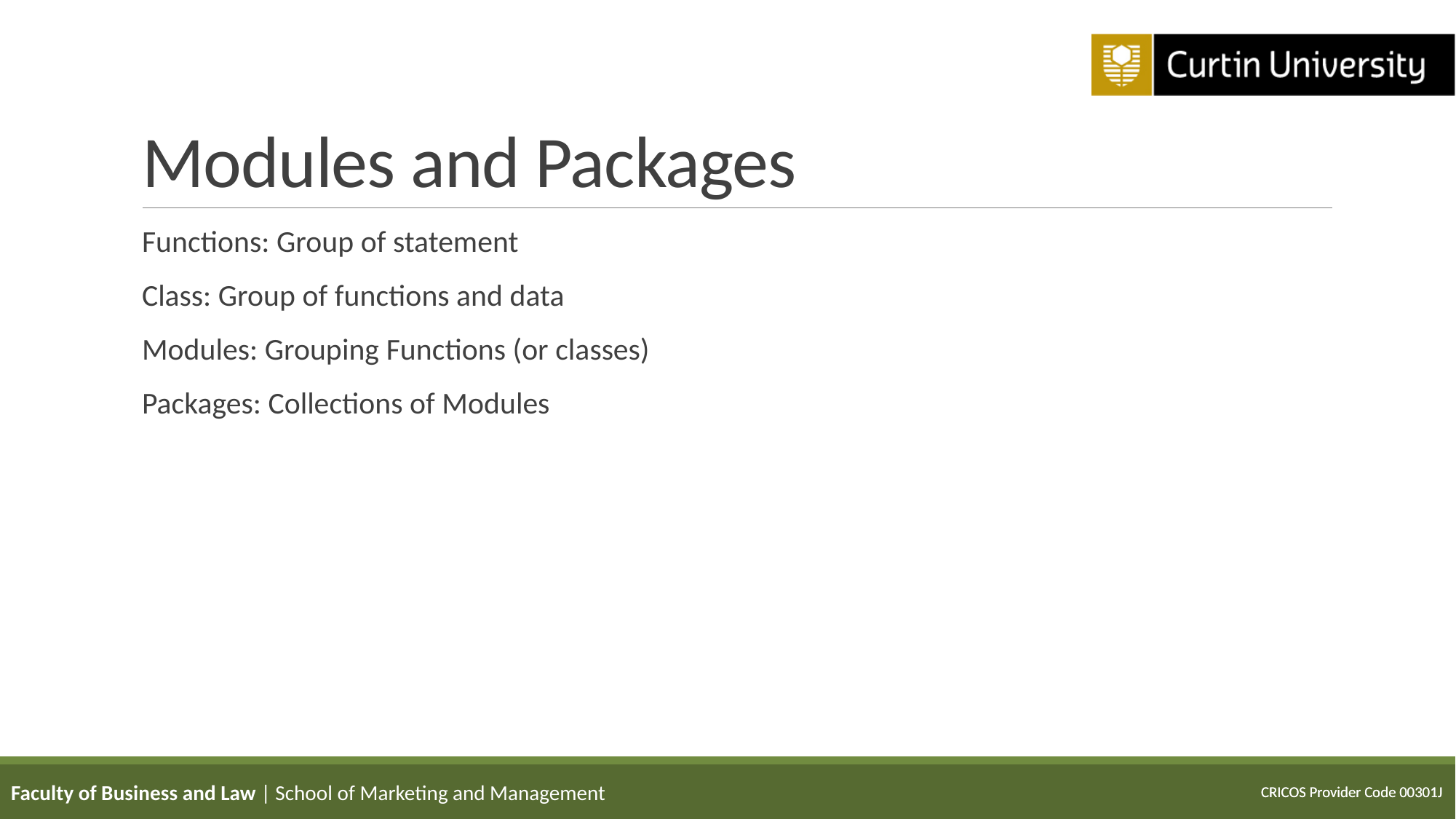

# Modules and Packages
Functions: Group of statement
Class: Group of functions and data
Modules: Grouping Functions (or classes)
Packages: Collections of Modules
Faculty of Business and Law | School of Marketing and Management